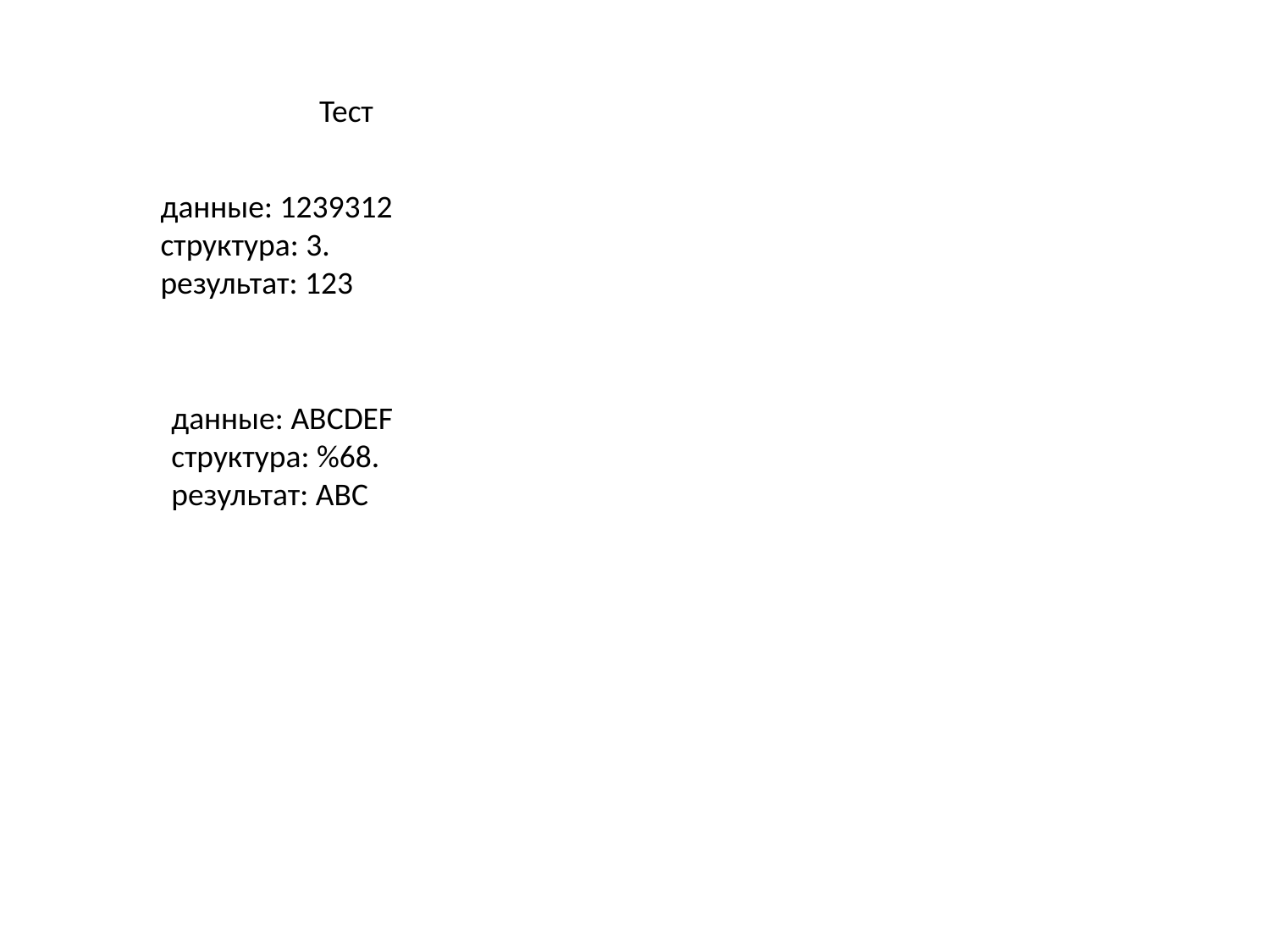

Тест
данные: 1239312
структура: 3.
результат: 123
данные: ABCDEF
структура: %68.
результат: ABC